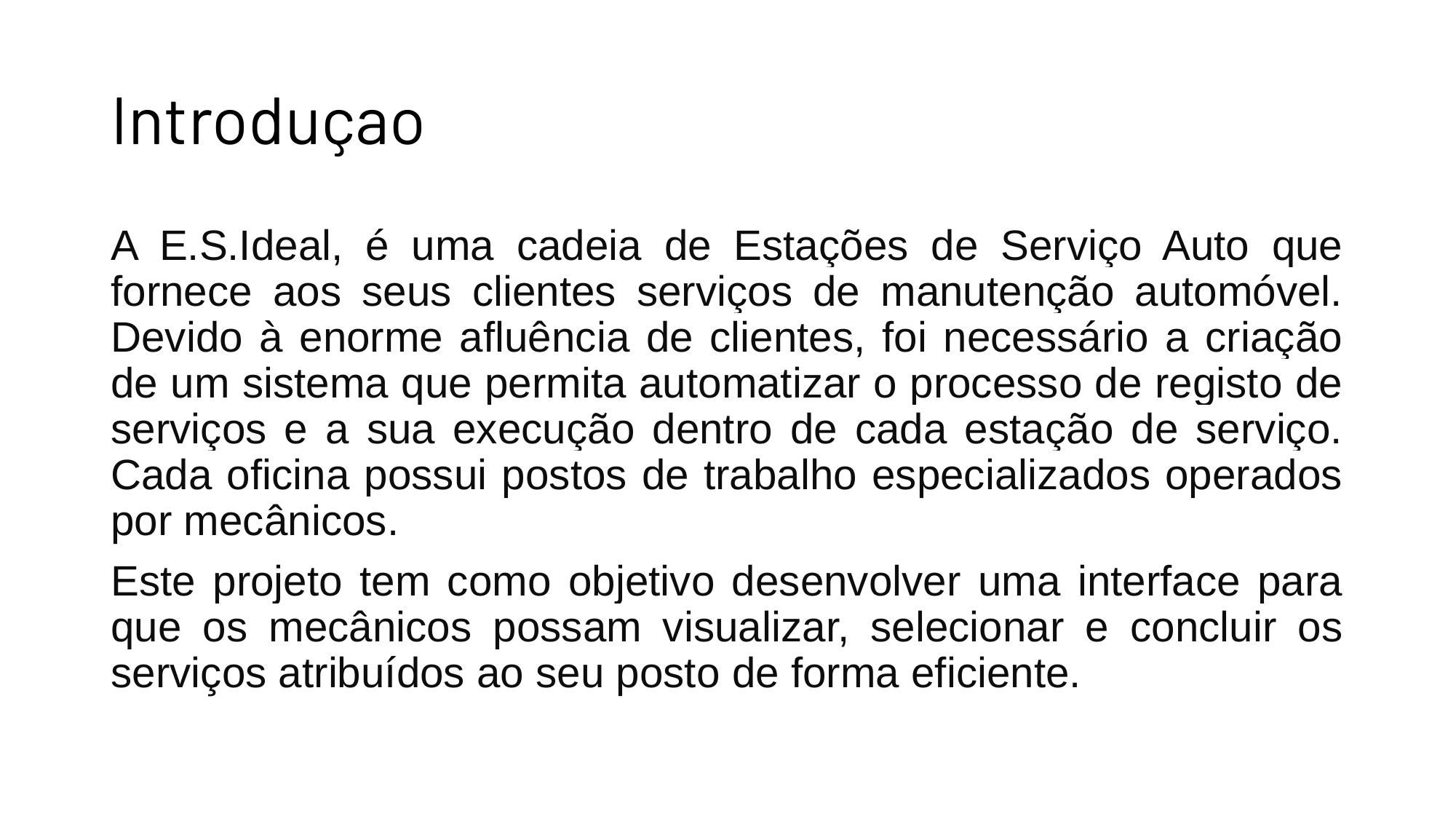

# Introduçao
A E.S.Ideal, é uma cadeia de Estações de Serviço Auto que fornece aos seus clientes serviços de manutenção automóvel. Devido à enorme afluência de clientes, foi necessário a criação de um sistema que permita automatizar o processo de registo de serviços e a sua execução dentro de cada estação de serviço. Cada oficina possui postos de trabalho especializados operados por mecânicos.
Este projeto tem como objetivo desenvolver uma interface para que os mecânicos possam visualizar, selecionar e concluir os serviços atribuídos ao seu posto de forma eficiente.